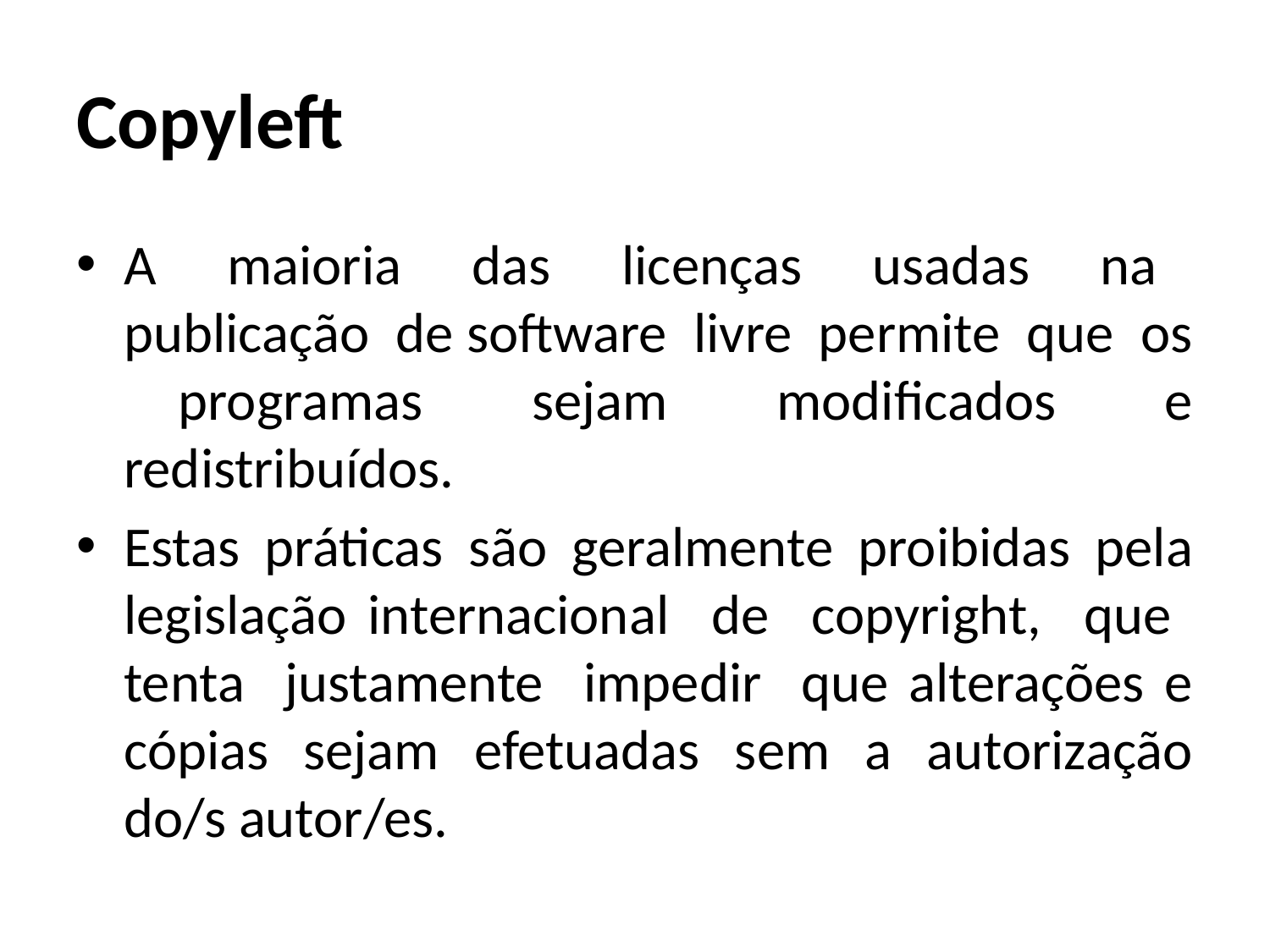

# Copyleft
A  maioria  das  licenças  usadas  na  publicação  de software  livre  permite  que  os  programas  sejam  modificados  e redistribuídos.
Estas práticas são geralmente proibidas pela legislação internacional  de  copyright,  que  tenta  justamente  impedir  que alterações e cópias sejam efetuadas sem a autorização do/s autor/es.